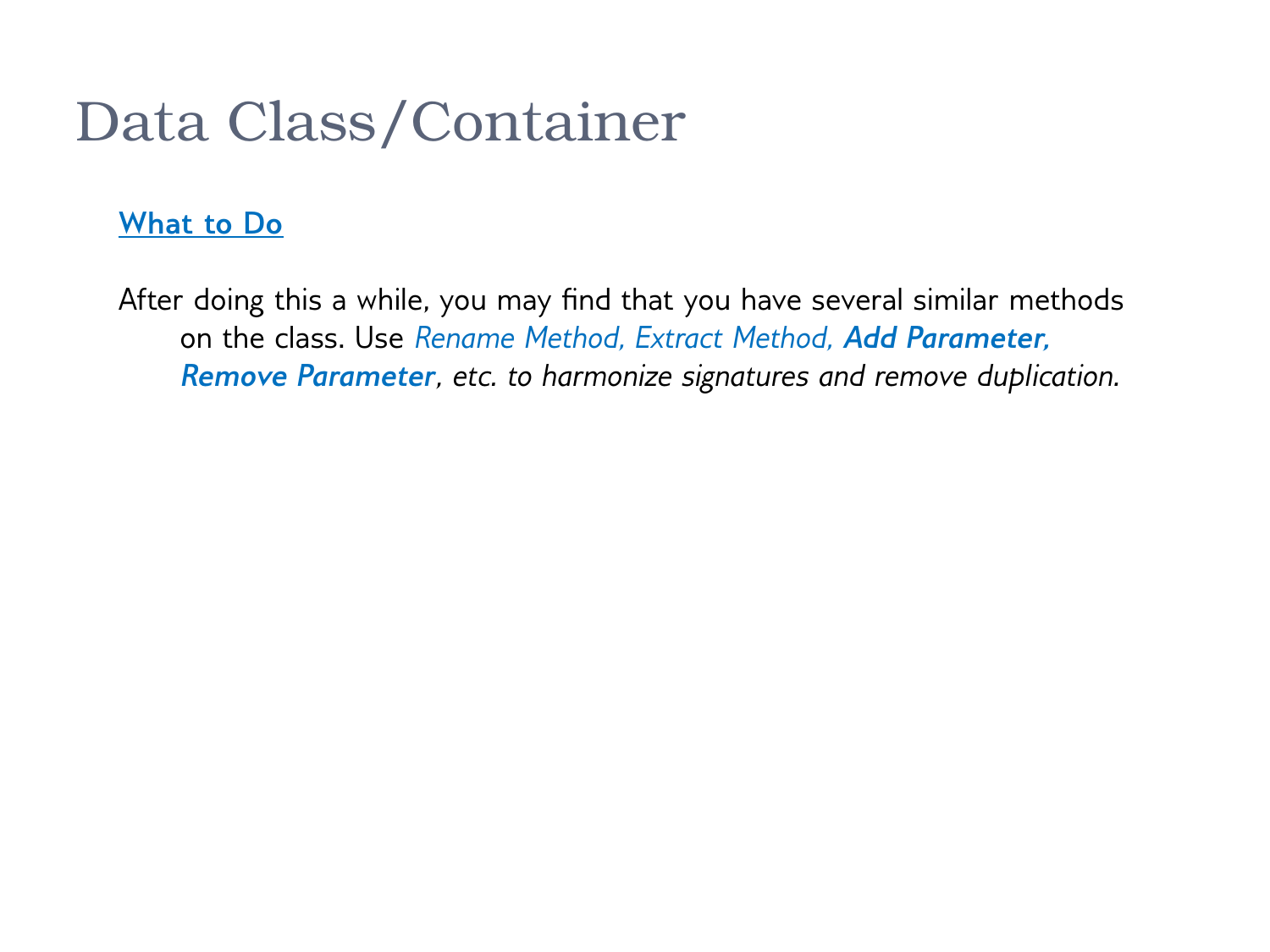

# Data Class/Container
What to Do

After doing this a while, you may find that you have several similar methods on the class. Use Rename Method, Extract Method, Add Parameter, Remove Parameter, etc. to harmonize signatures and remove duplication.